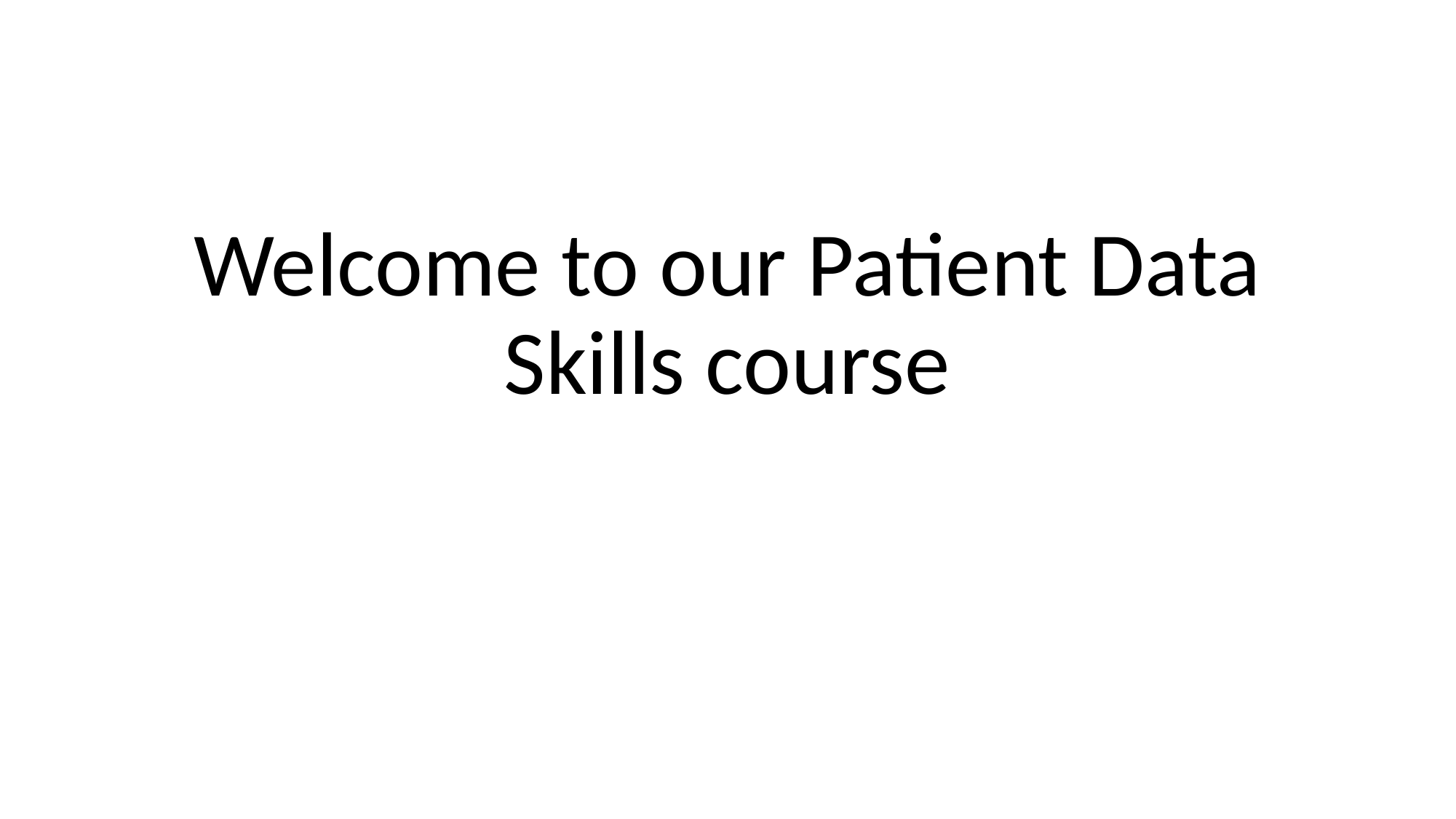

# Welcome to our Patient Data Skills course